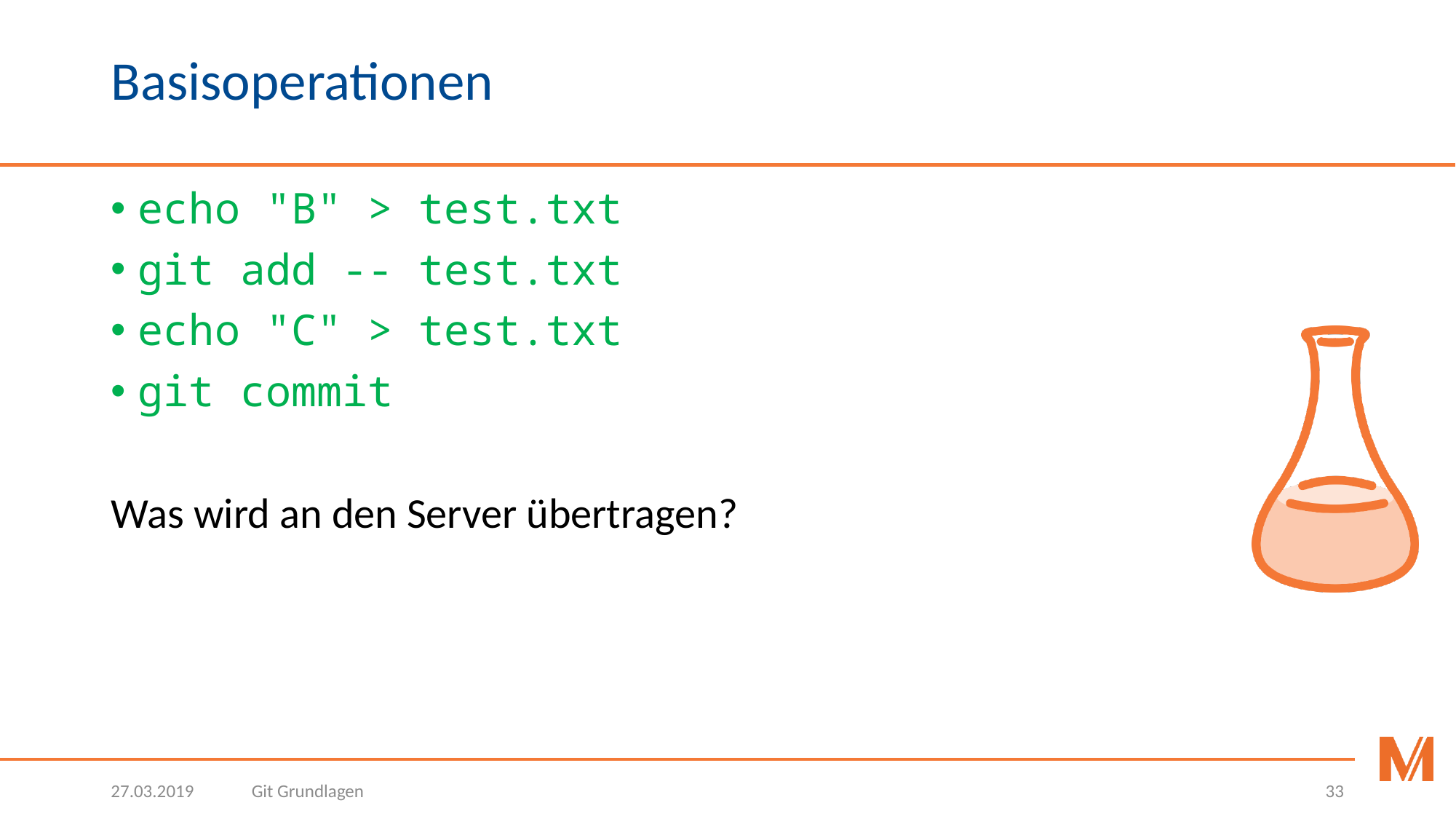

# Basisoperationen
echo "B" > test.txt
git add -- test.txt
echo "C" > test.txt
git commit

Was wird an den Server übertragen?

27.03.2019
Git Grundlagen
33